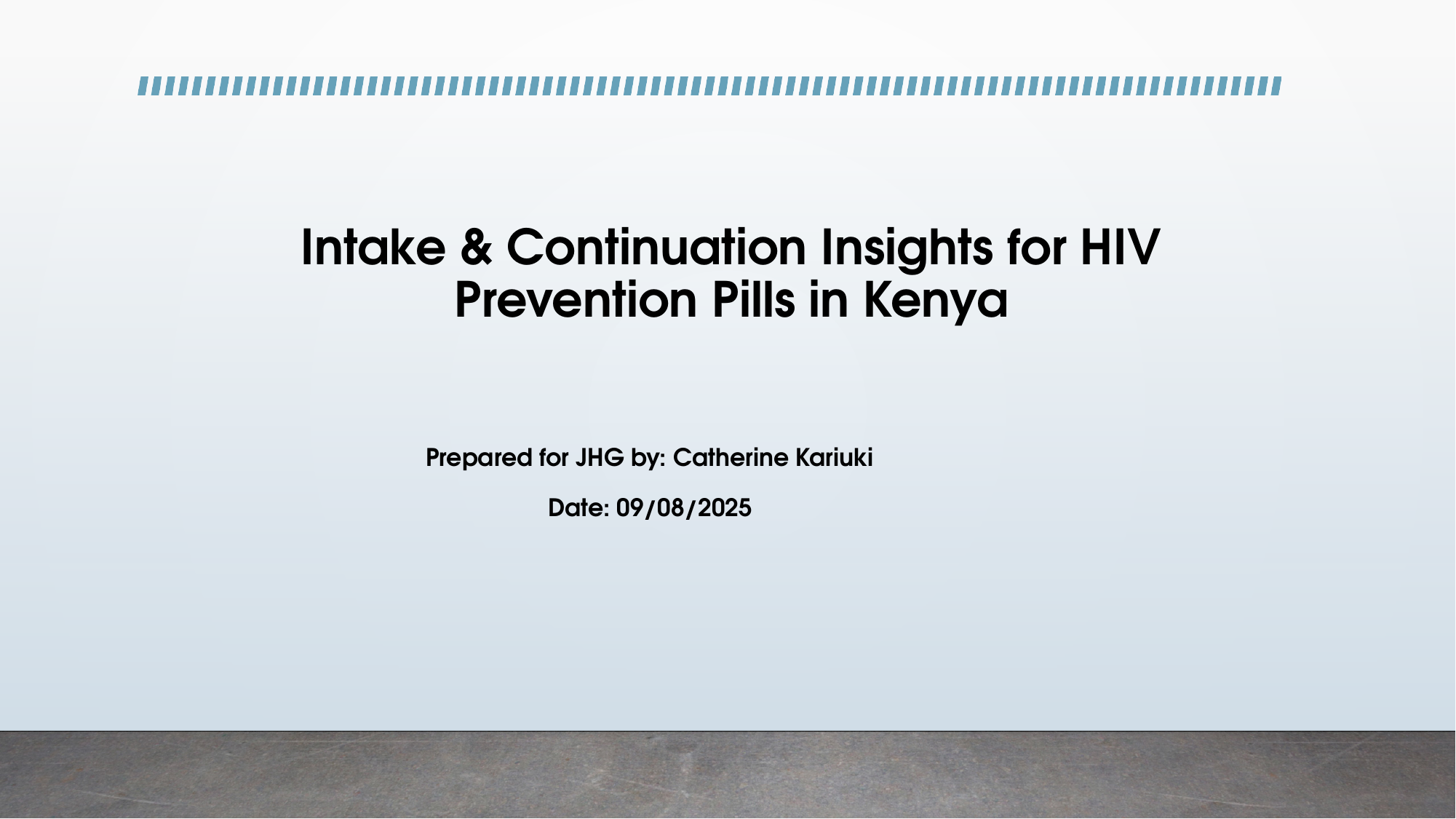

# Intake & Continuation Insights for HIV Prevention Pills in Kenya
Prepared for JHG by: Catherine Kariuki
Date: 09/08/2025